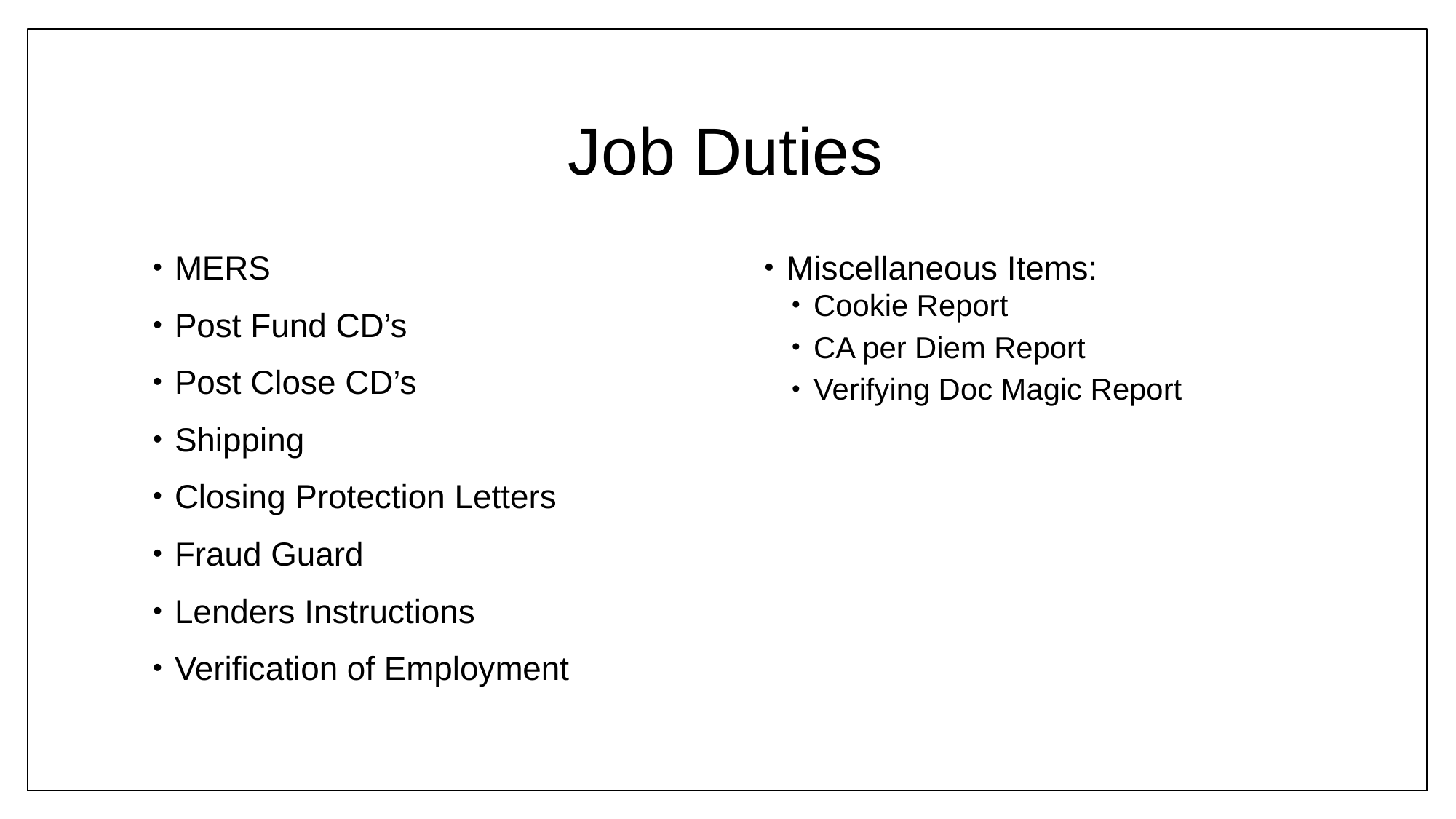

# Job Duties
MERS
Post Fund CD’s
Post Close CD’s
Shipping
Closing Protection Letters
Fraud Guard
Lenders Instructions
Verification of Employment

Miscellaneous Items:
Cookie Report
CA per Diem Report
Verifying Doc Magic Report